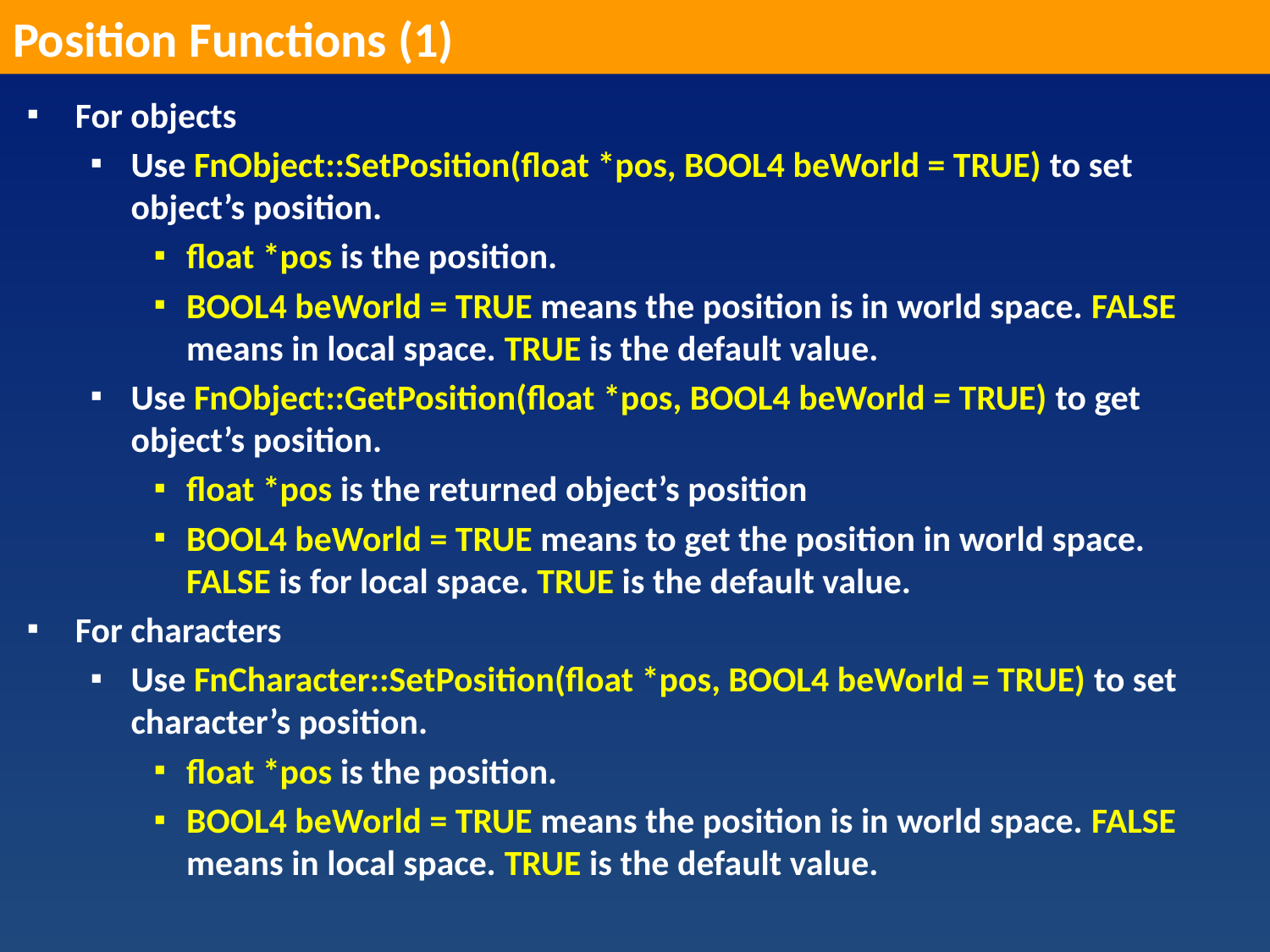

Position Functions (1)
For objects
Use FnObject::SetPosition(float *pos, BOOL4 beWorld = TRUE) to set object’s position.
float *pos is the position.
BOOL4 beWorld = TRUE means the position is in world space. FALSE means in local space. TRUE is the default value.
Use FnObject::GetPosition(float *pos, BOOL4 beWorld = TRUE) to get object’s position.
float *pos is the returned object’s position
BOOL4 beWorld = TRUE means to get the position in world space. FALSE is for local space. TRUE is the default value.
For characters
Use FnCharacter::SetPosition(float *pos, BOOL4 beWorld = TRUE) to set character’s position.
float *pos is the position.
BOOL4 beWorld = TRUE means the position is in world space. FALSE means in local space. TRUE is the default value.